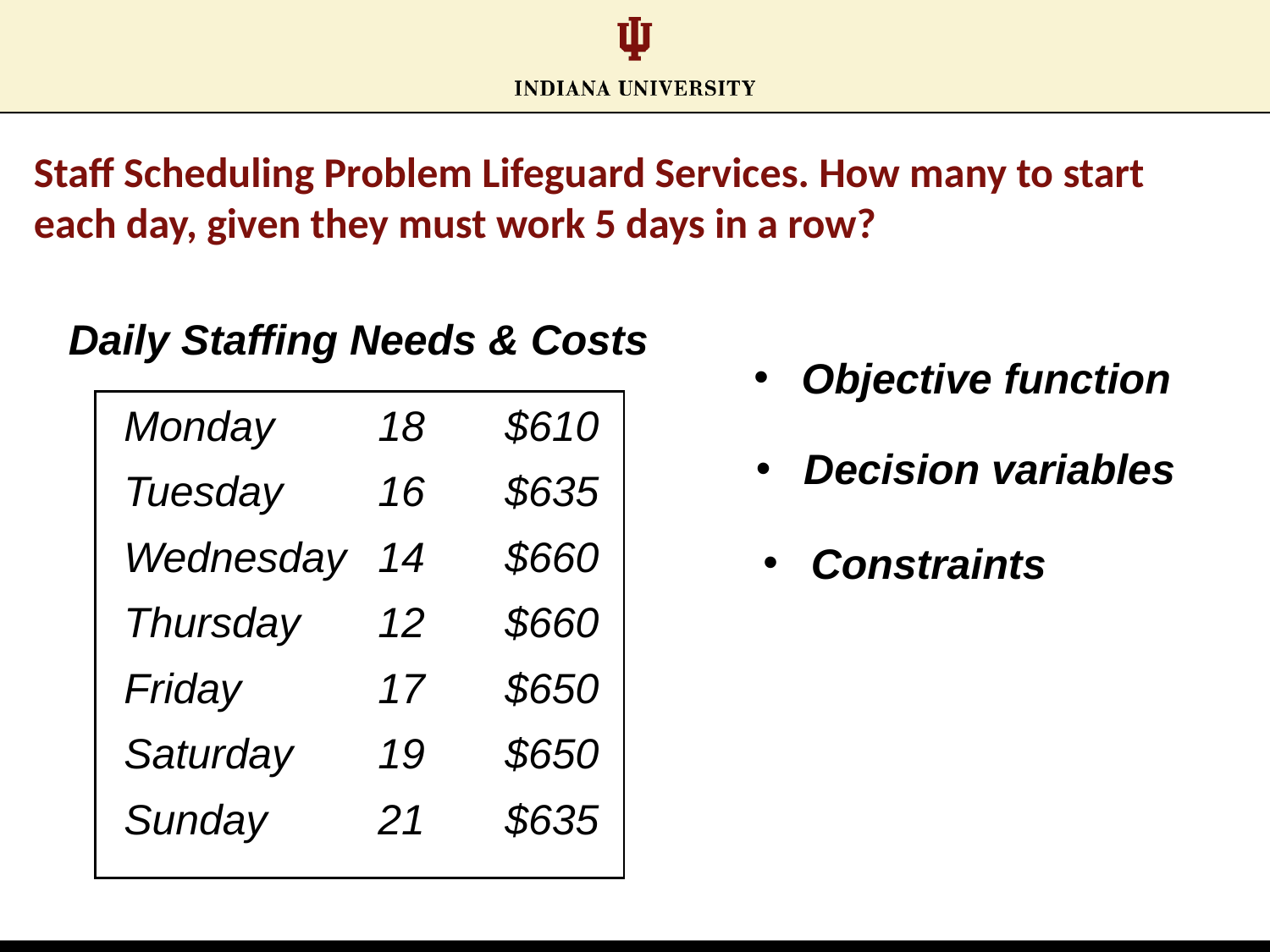

# Staff Scheduling Problem Lifeguard Services. How many to start each day, given they must work 5 days in a row?
Daily Staffing Needs & Costs
Objective function

Monday	18	$610
Tuesday	16	$635
Wednesday	14	$660
Thursday	12	$660
Friday		17	$650
Saturday	19	$650
Sunday	21	$635
Decision variables
Constraints